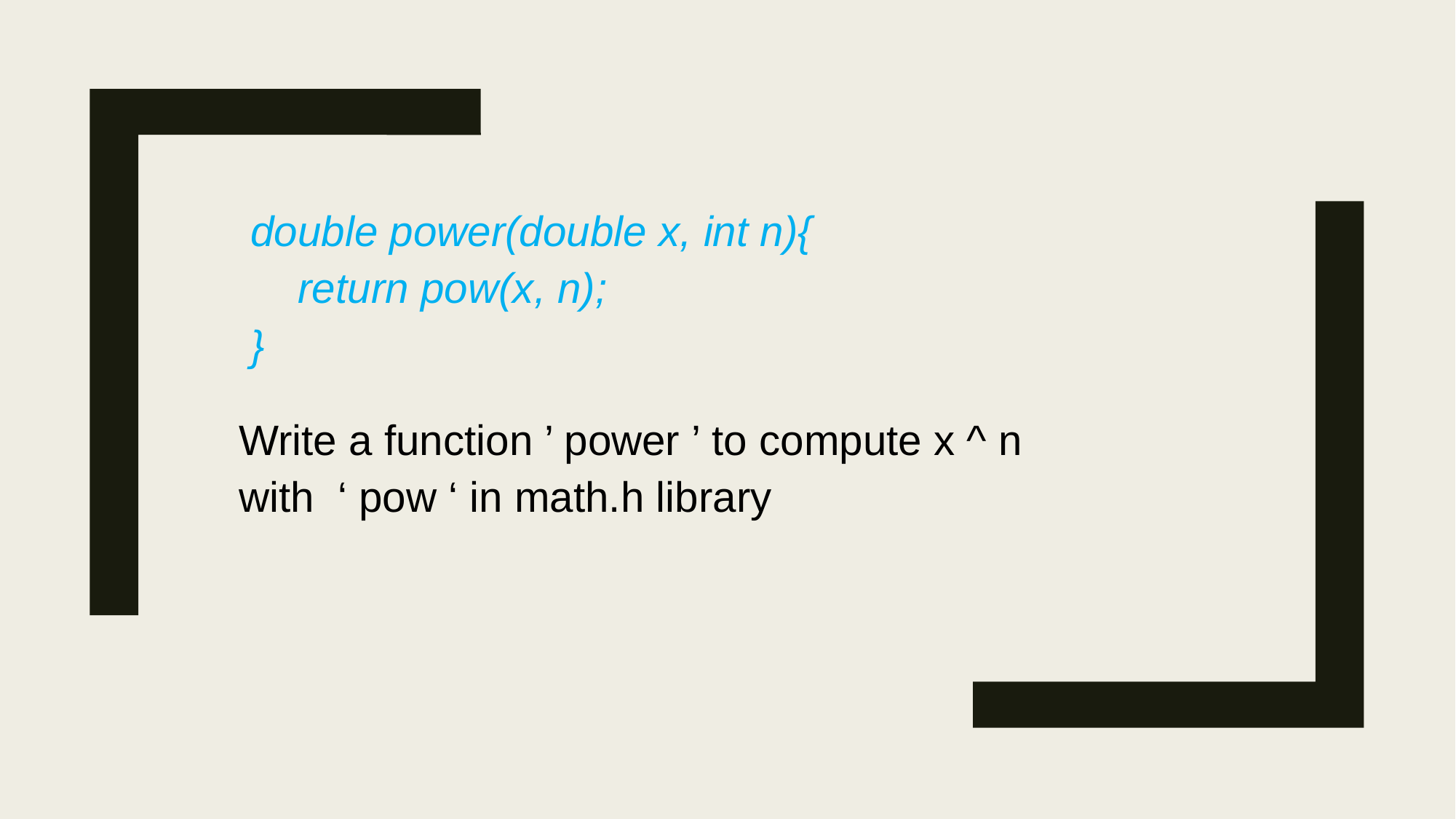

double power(double x, int n){
     return pow(x, n);
 }
Write a function ’ power ’ to compute x ^ n with  ‘ pow ‘ in math.h library